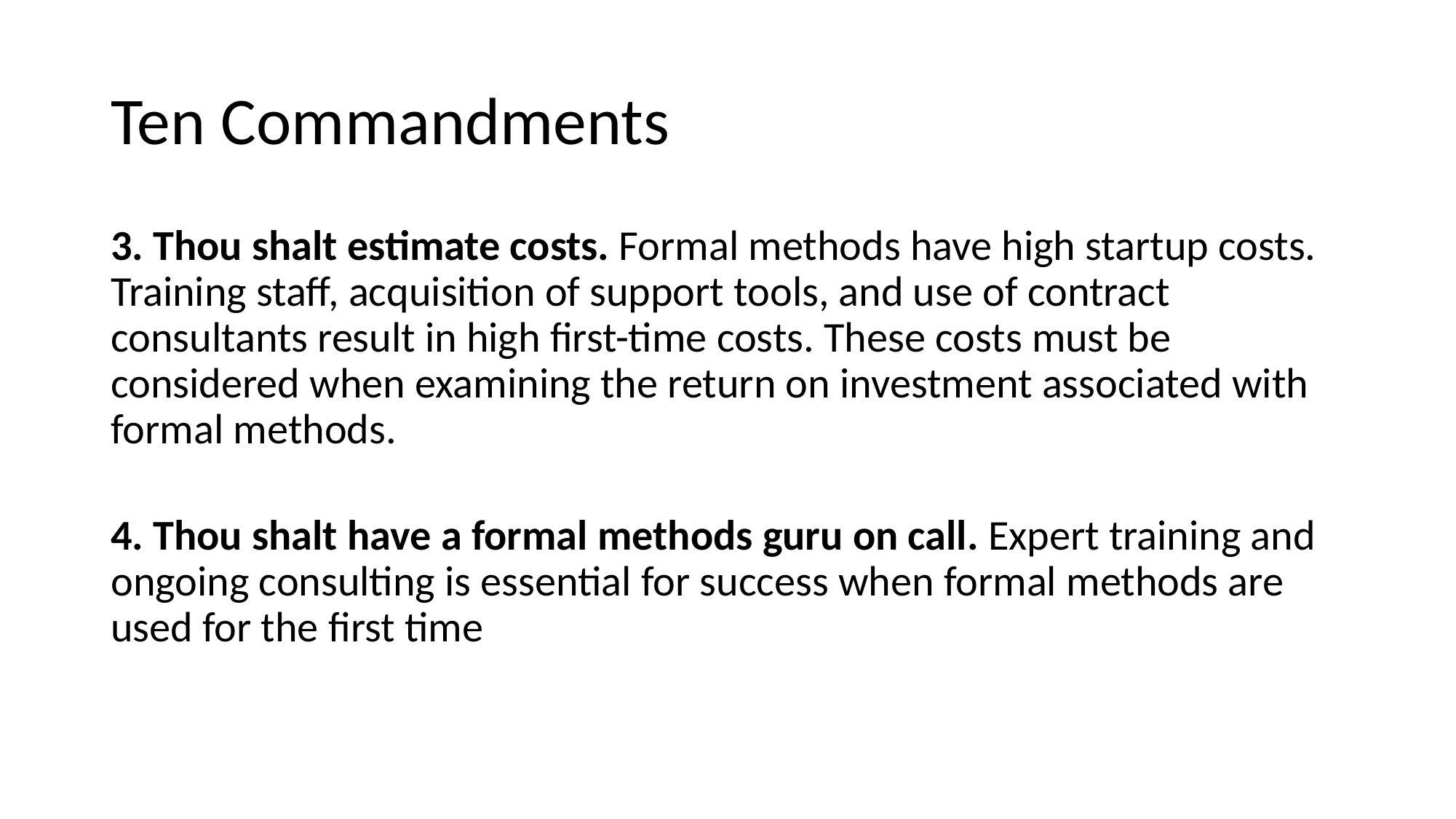

# Ten Commandments
3. Thou shalt estimate costs. Formal methods have high startup costs. Training staff, acquisition of support tools, and use of contract consultants result in high first-time costs. These costs must be considered when examining the return on investment associated with formal methods.
4. Thou shalt have a formal methods guru on call. Expert training and ongoing consulting is essential for success when formal methods are used for the first time